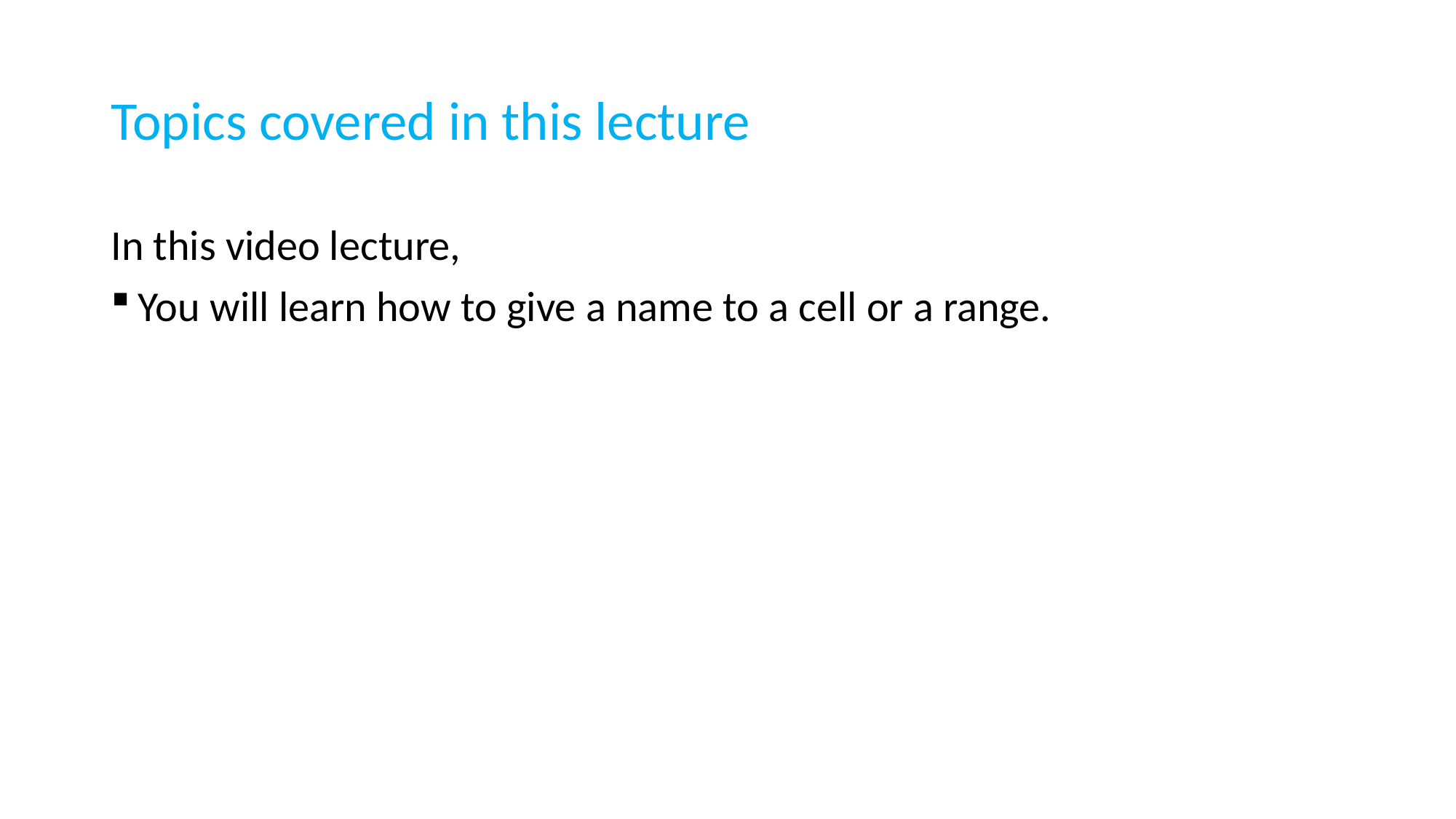

# Topics covered in this lecture
In this video lecture,
You will learn how to give a name to a cell or a range.